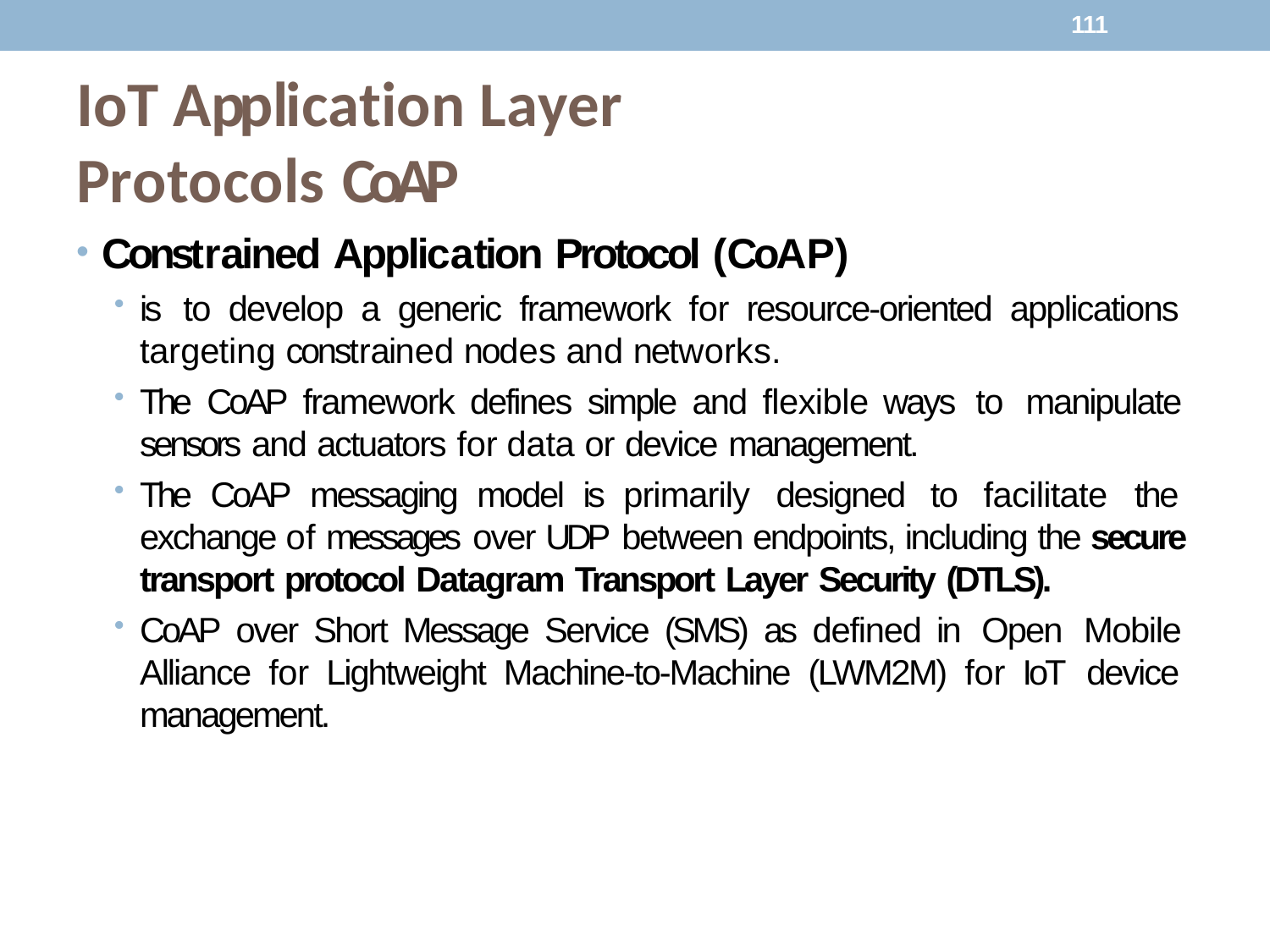

111
# IoT Application Layer Protocols  CoAP
Constrained Application Protocol (CoAP)
is to develop a generic framework for resource-oriented applications  targeting constrained nodes and networks.
The CoAP framework defines simple and flexible ways to manipulate  sensors and actuators for data or device management.
The CoAP messaging model is primarily designed to facilitate the  exchange of messages over UDP between endpoints, including the secure  transport protocol Datagram Transport Layer Security (DTLS).
CoAP over Short Message Service (SMS) as defined in Open Mobile  Alliance for Lightweight Machine-to-Machine (LWM2M) for IoT device  management.